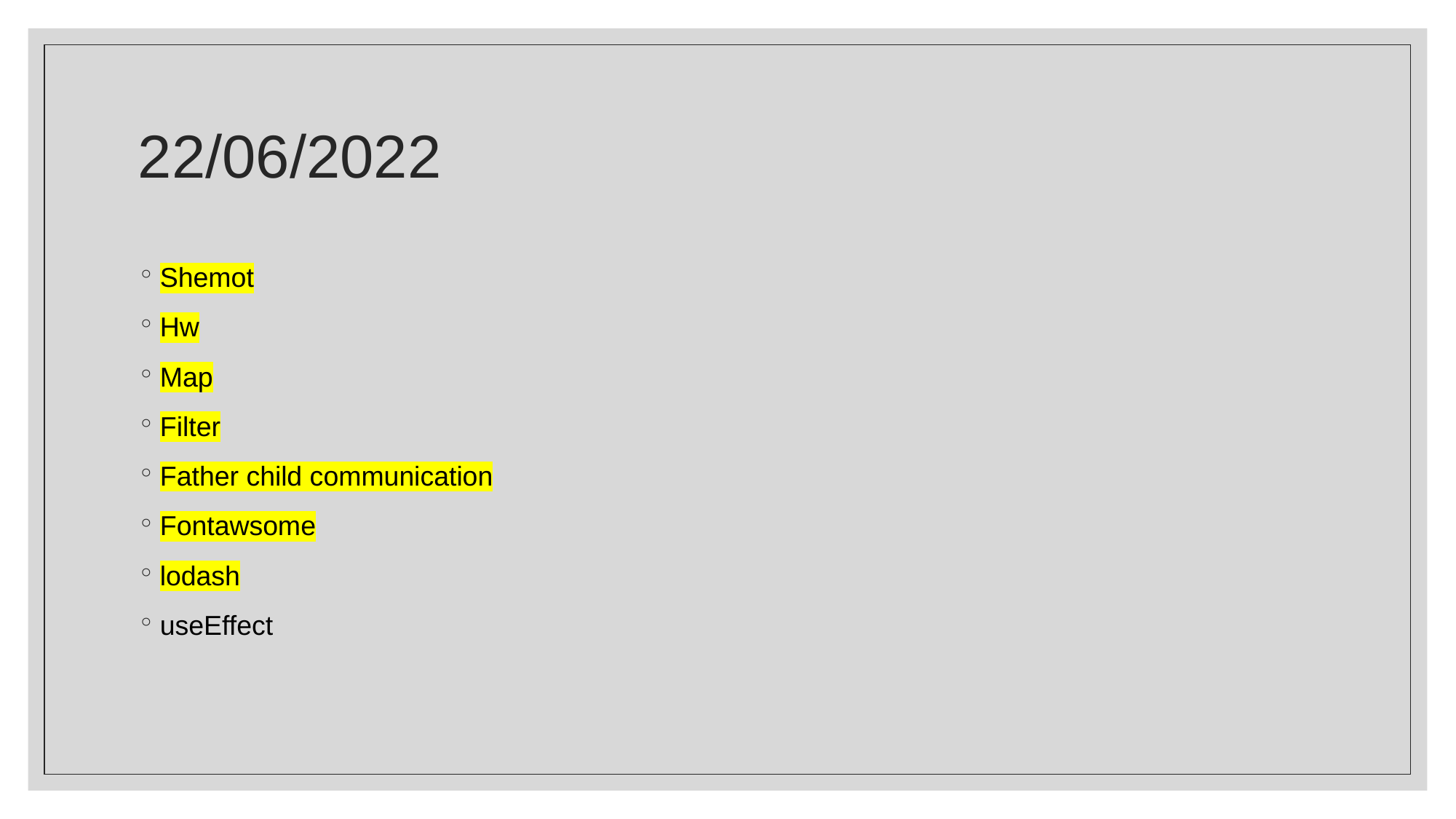

# 22/06/2022
Shemot
Hw
Map
Filter
Father child communication
Fontawsome
lodash
useEffect